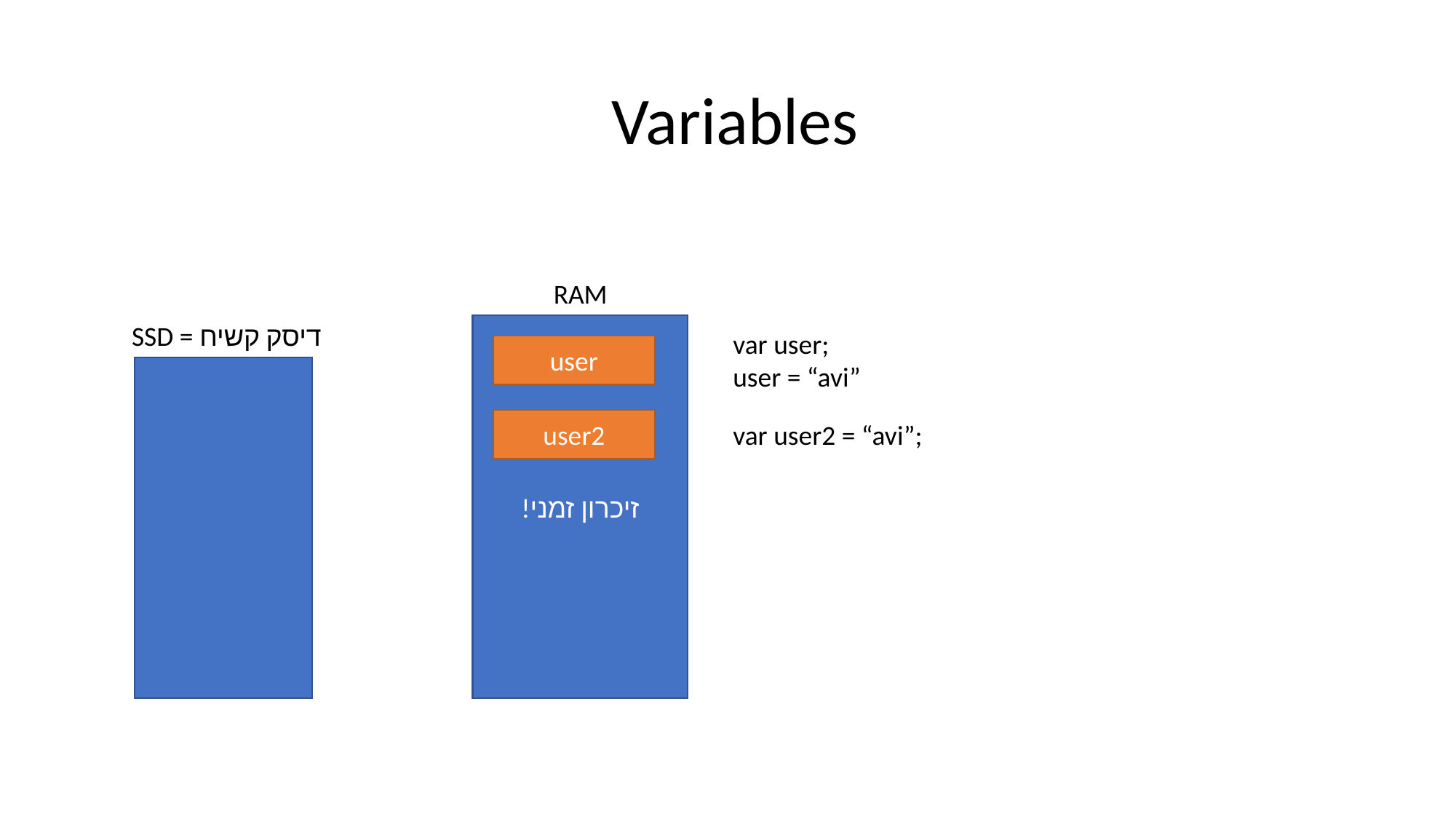

# Variables
RAM
דיסק קשיח = SSD
זיכרון זמני!
var user;
user = “avi”
user

user2
var user2 = “avi”;